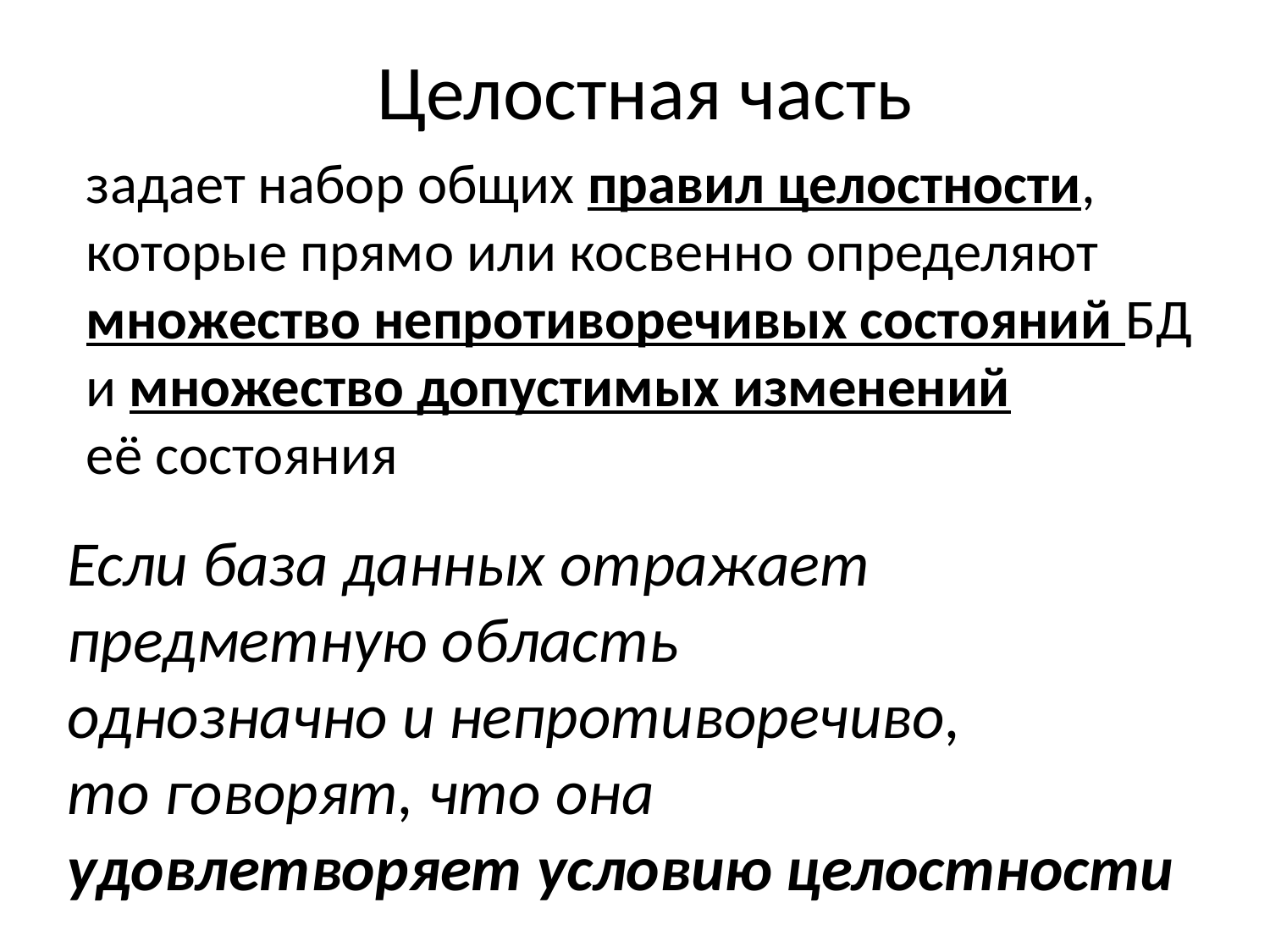

Целостная часть
задает набор общих правил целостности, которые прямо или косвенно определяют множество непротиворечивых состояний БД и множество допустимых изменений
её состояния
Если база данных отражает предметную область
однозначно и непротиворечиво,
то говорят, что она
удовлетворяет условию целостности